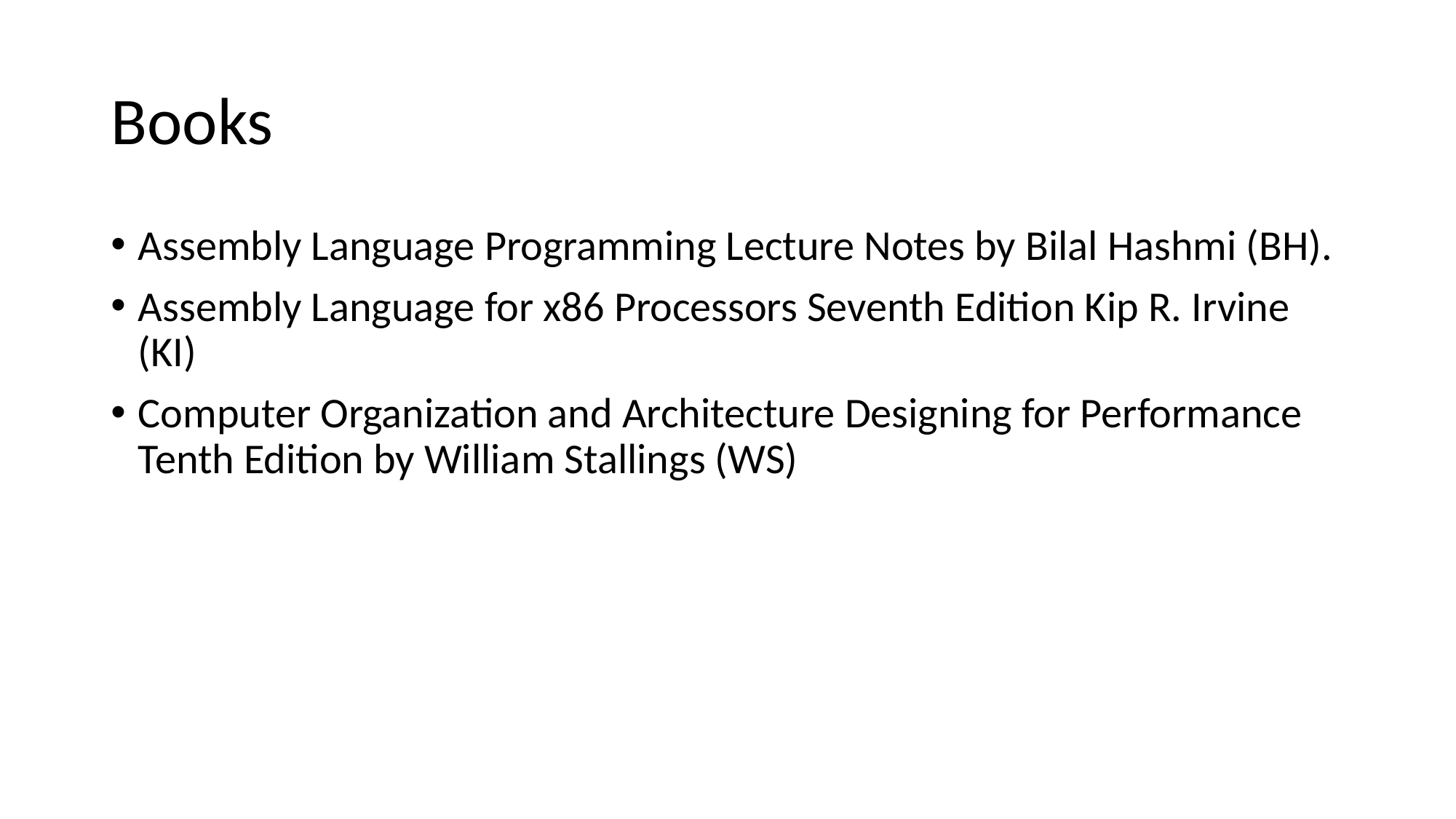

# Books
Assembly Language Programming Lecture Notes by Bilal Hashmi (BH).
Assembly Language for x86 Processors Seventh Edition Kip R. Irvine (KI)
Computer Organization and Architecture Designing for Performance Tenth Edition by William Stallings (WS)